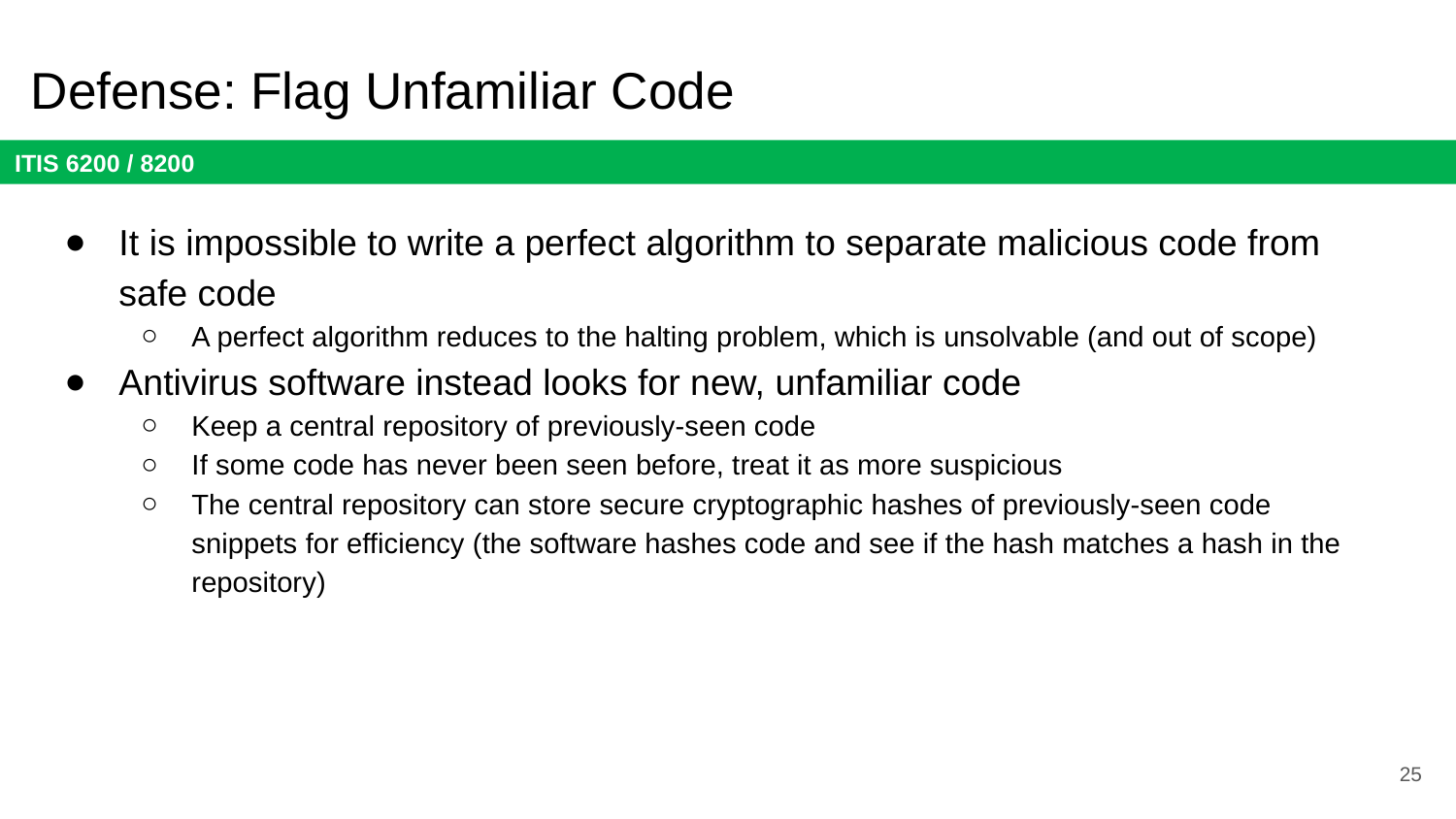

# Defense: Flag Unfamiliar Code
It is impossible to write a perfect algorithm to separate malicious code from safe code
A perfect algorithm reduces to the halting problem, which is unsolvable (and out of scope)
Antivirus software instead looks for new, unfamiliar code
Keep a central repository of previously-seen code
If some code has never been seen before, treat it as more suspicious
The central repository can store secure cryptographic hashes of previously-seen code snippets for efficiency (the software hashes code and see if the hash matches a hash in the repository)
25